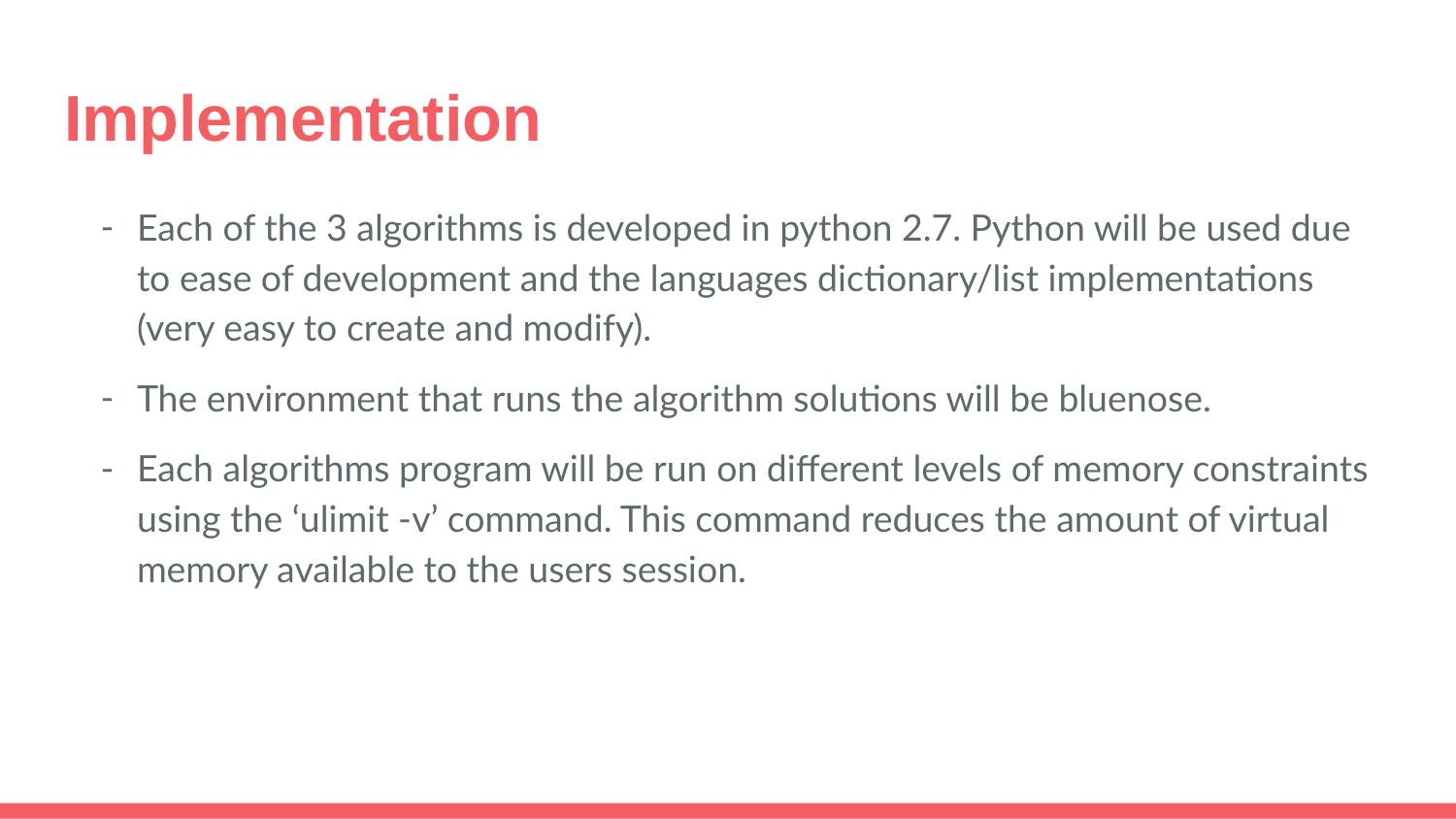

# Implementation
Each of the 3 algorithms is developed in python 2.7. Python will be used due to ease of development and the languages dictionary/list implementations (very easy to create and modify).
The environment that runs the algorithm solutions will be bluenose.
Each algorithms program will be run on different levels of memory constraints using the ‘ulimit -v’ command. This command reduces the amount of virtual memory available to the users session.